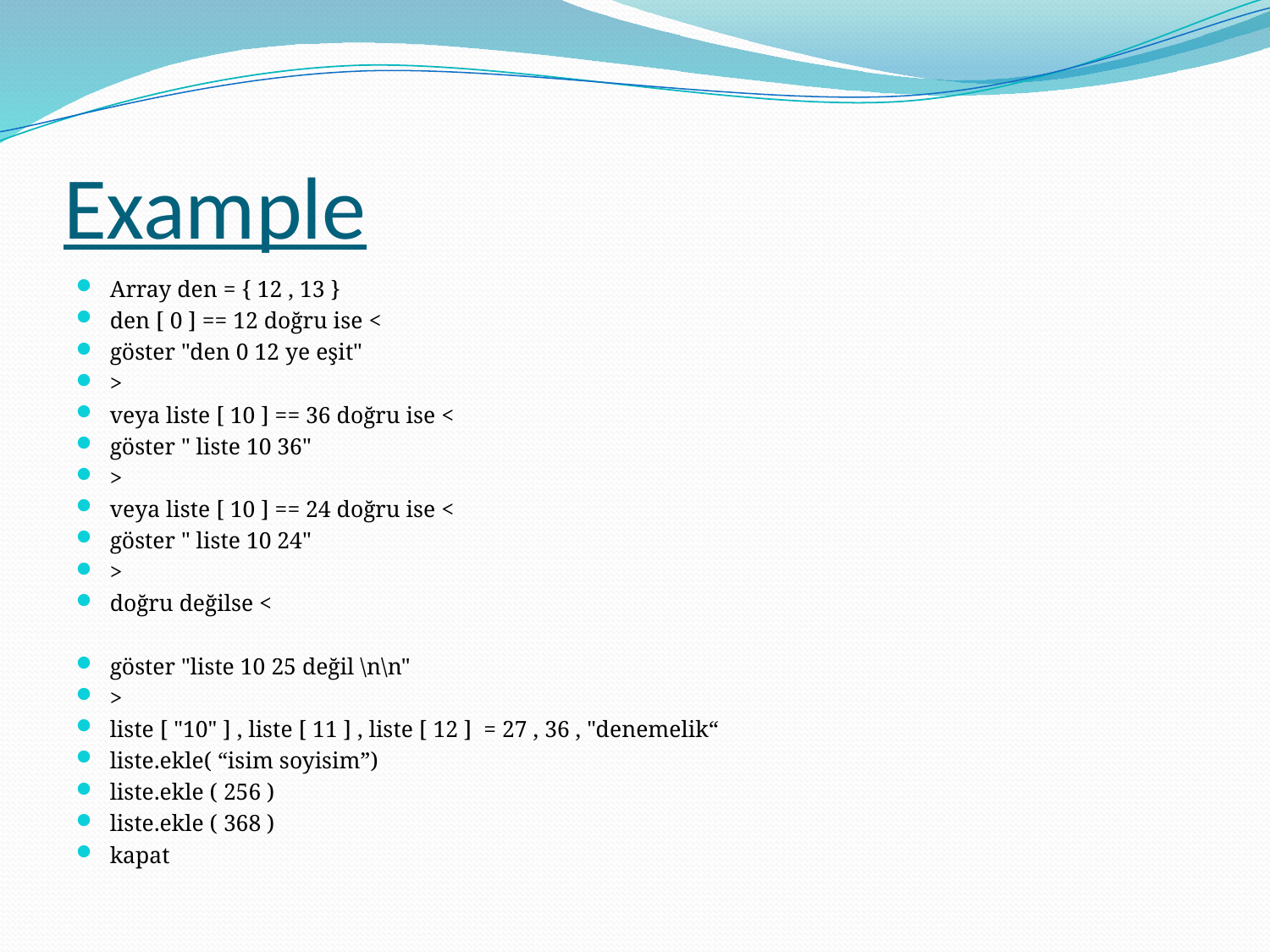

# Example
Array den = { 12 , 13 }
den [ 0 ] == 12 doğru ise <
göster "den 0 12 ye eşit"
>
veya liste [ 10 ] == 36 doğru ise <
göster " liste 10 36"
>
veya liste [ 10 ] == 24 doğru ise <
göster " liste 10 24"
>
doğru değilse <

göster "liste 10 25 değil \n\n"
>
liste [ "10" ] , liste [ 11 ] , liste [ 12 ]  = 27 , 36 , "denemelik“
liste.ekle( “isim soyisim”)
liste.ekle ( 256 )
liste.ekle ( 368 )
kapat